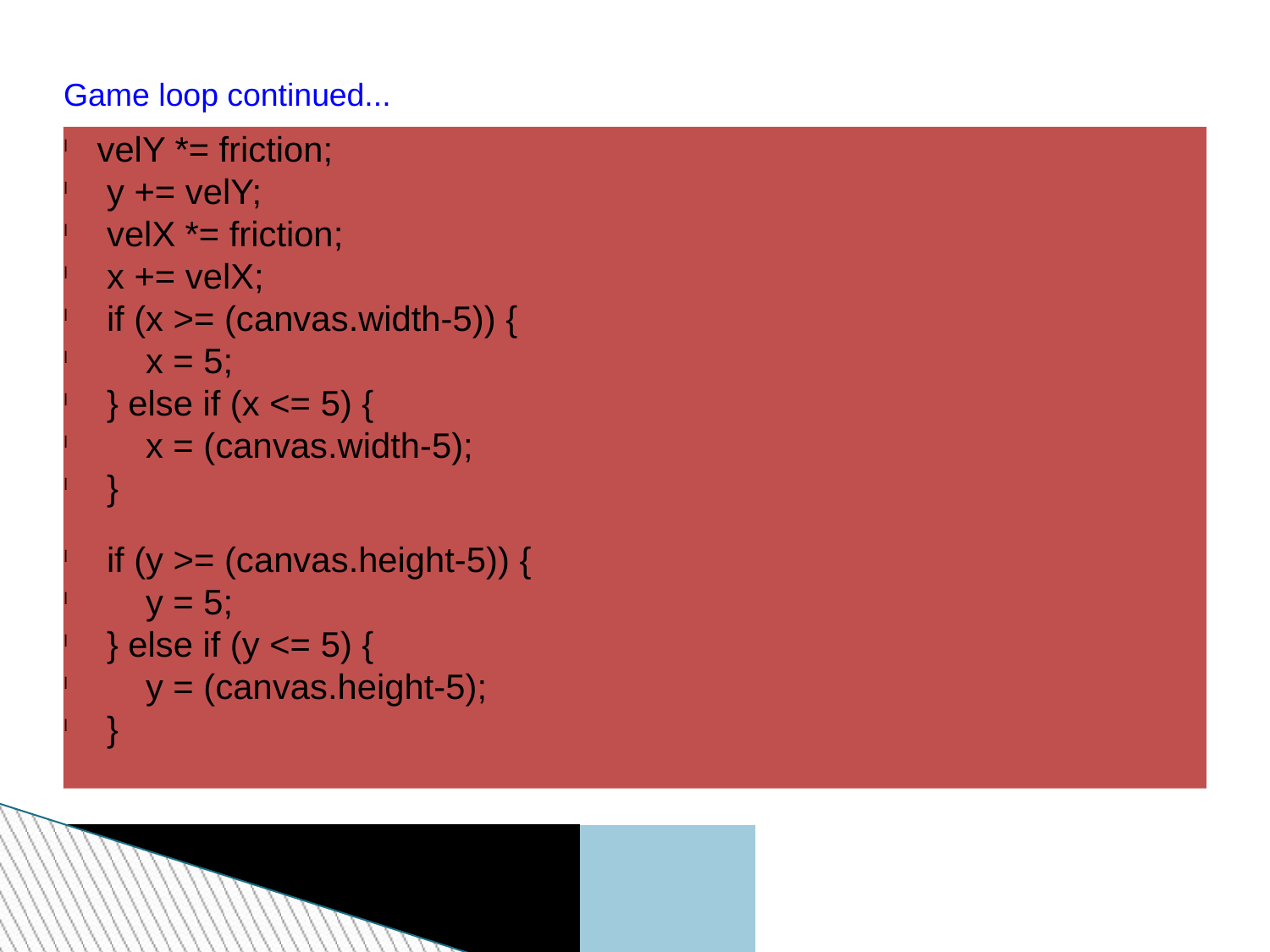

Game loop continued...
   velY *= friction;
    y += velY;
    velX *= friction;
    x += velX;
    if (x >= (canvas.width-5)) {
        x = 5;
    } else if (x <= 5) {
        x = (canvas.width-5);
    }

    if (y >= (canvas.height-5)) {
        y = 5;
    } else if (y <= 5) {
        y = (canvas.height-5);
    }